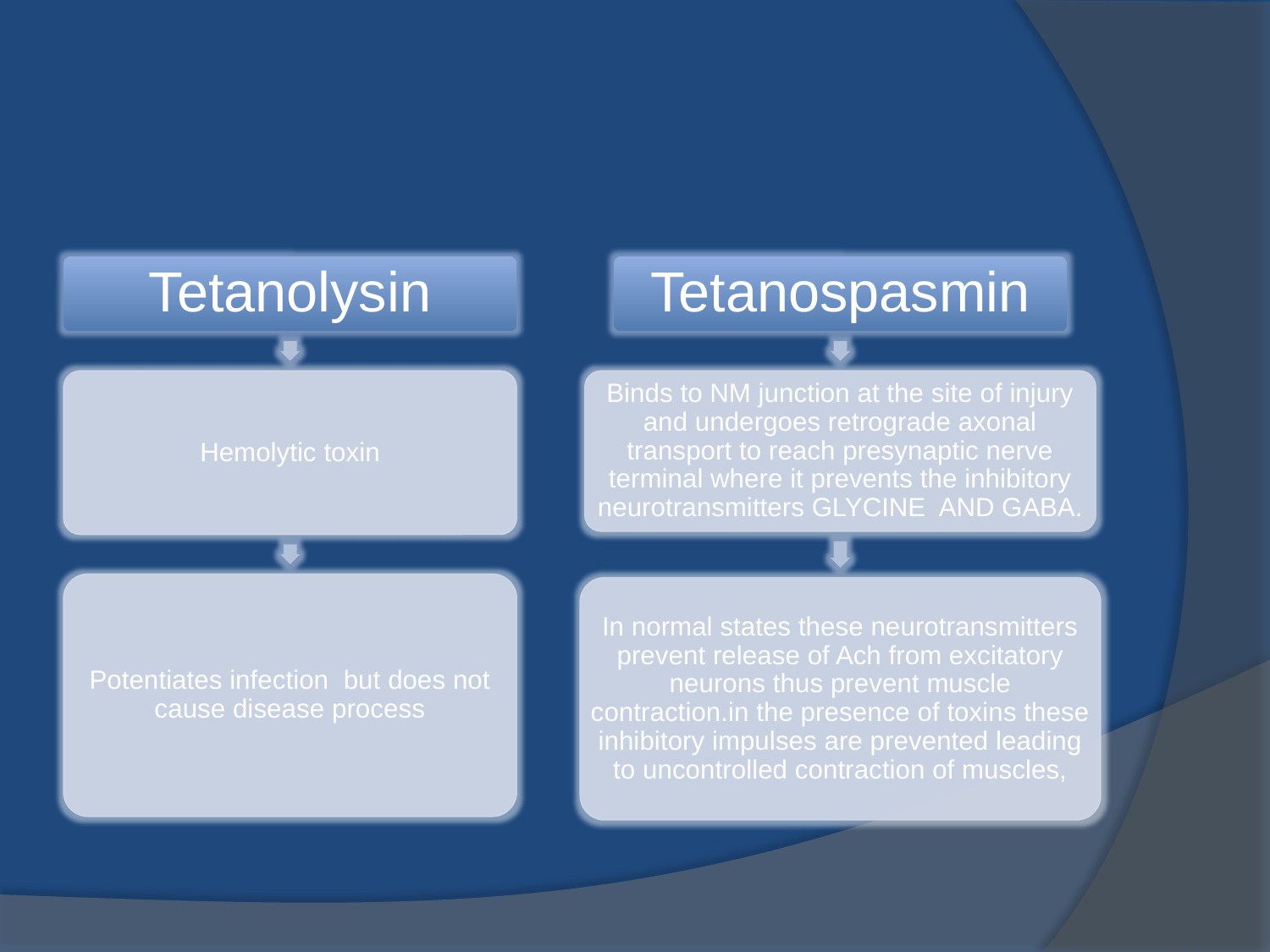

#
Tetanolysin
Hemolytic toxin
Potentiates infection  but does not cause disease process
Tetanospasmin
Binds to NM junction at the site of injury and undergoes retrograde axonal transport to reach presynaptic nerve terminal where it prevents the inhibitory neurotransmitters GLYCINE  AND GABA.
In normal states these neurotransmitters prevent release of Ach from excitatory neurons thus prevent muscle contraction.in the presence of toxins these inhibitory impulses are prevented leading to uncontrolled contraction of muscles,